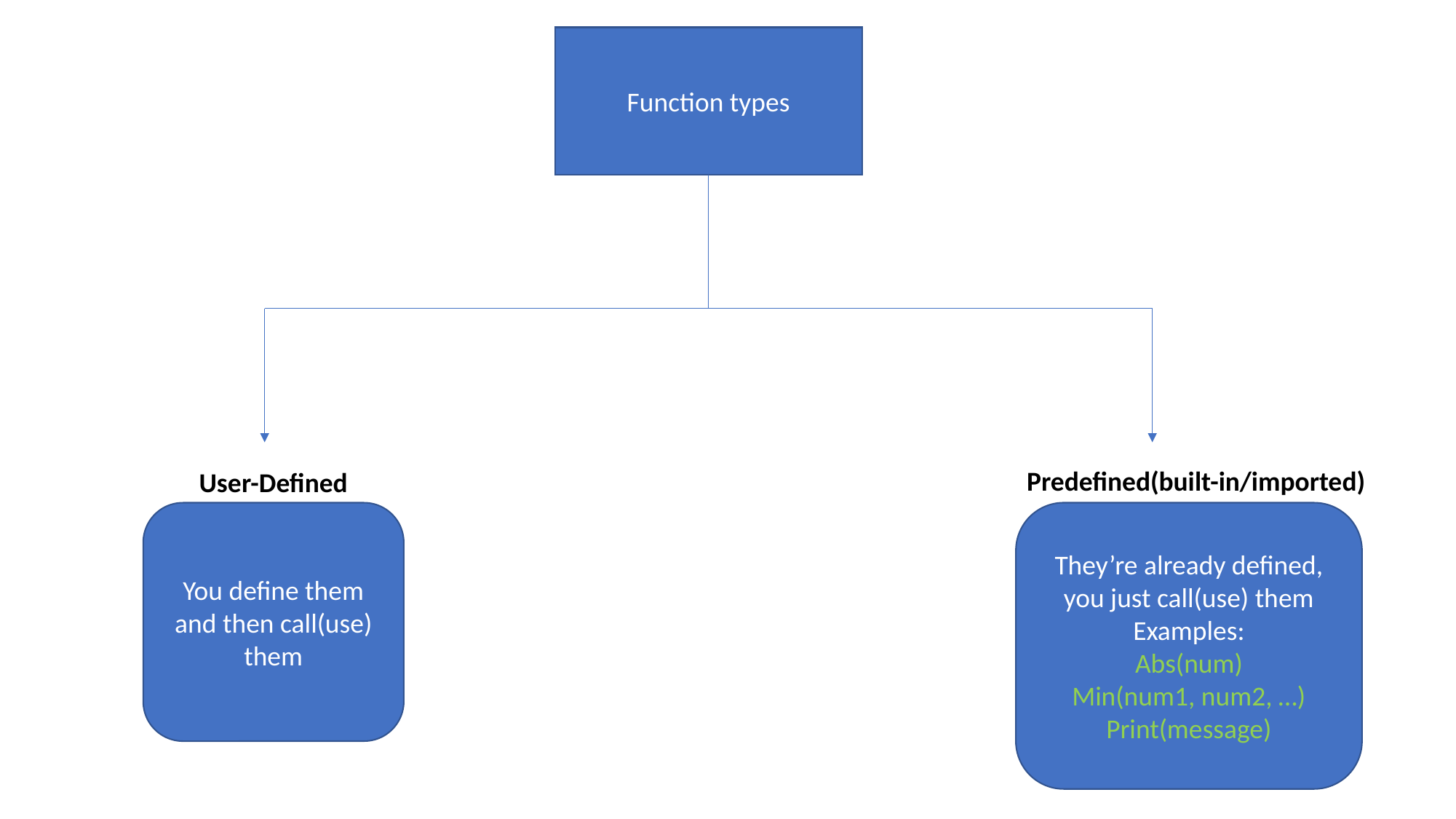

Function types
Predefined(built-in/imported)
User-Defined
You define them and then call(use) them
They’re already defined, you just call(use) them
Examples:
Abs(num)
Min(num1, num2, …)
Print(message)